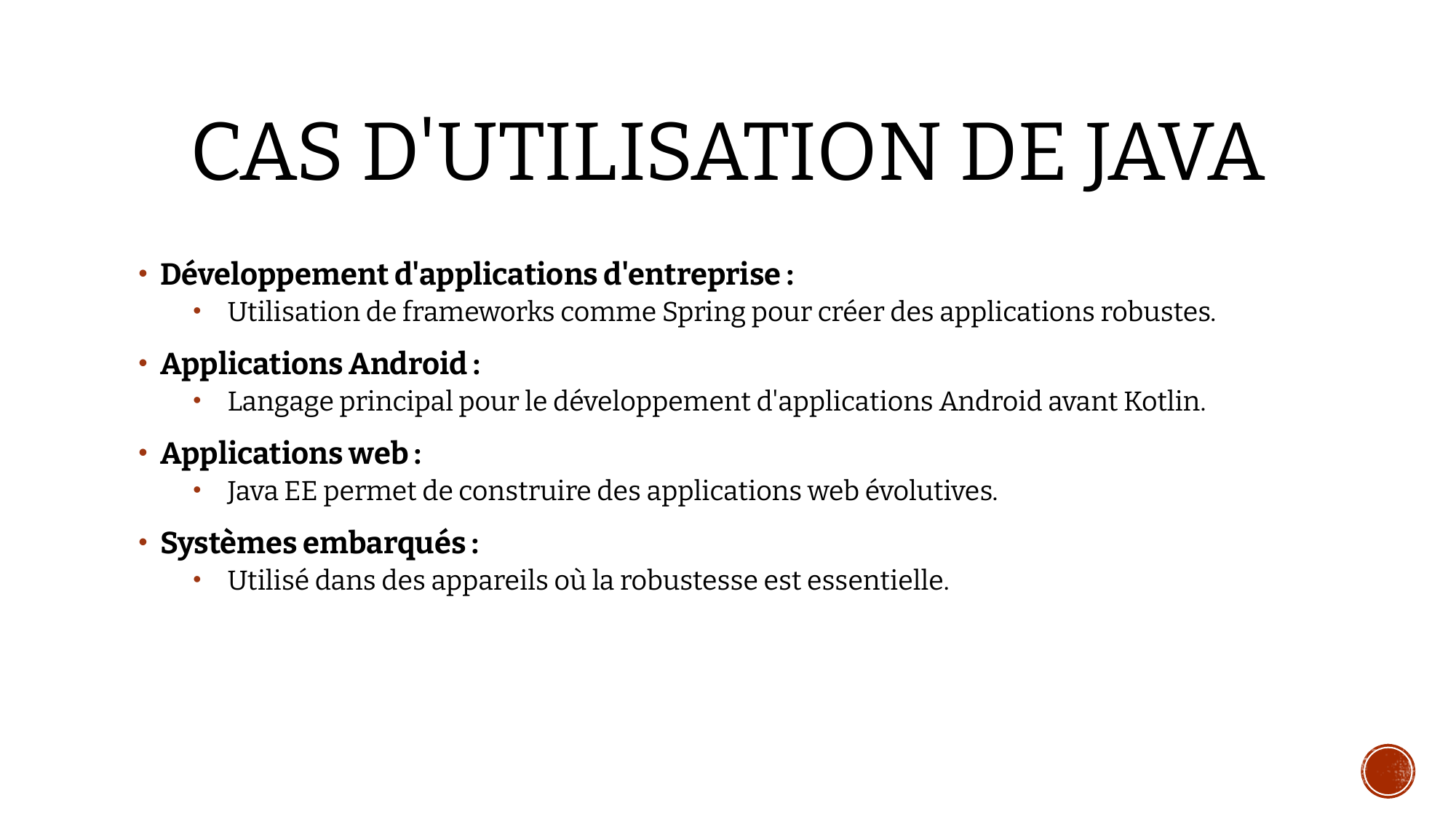

# Cas d'utilisation de Java
Développement d'applications d'entreprise :
Utilisation de frameworks comme Spring pour créer des applications robustes.
Applications Android :
Langage principal pour le développement d'applications Android avant Kotlin.
Applications web :
Java EE permet de construire des applications web évolutives.
Systèmes embarqués :
Utilisé dans des appareils où la robustesse est essentielle.